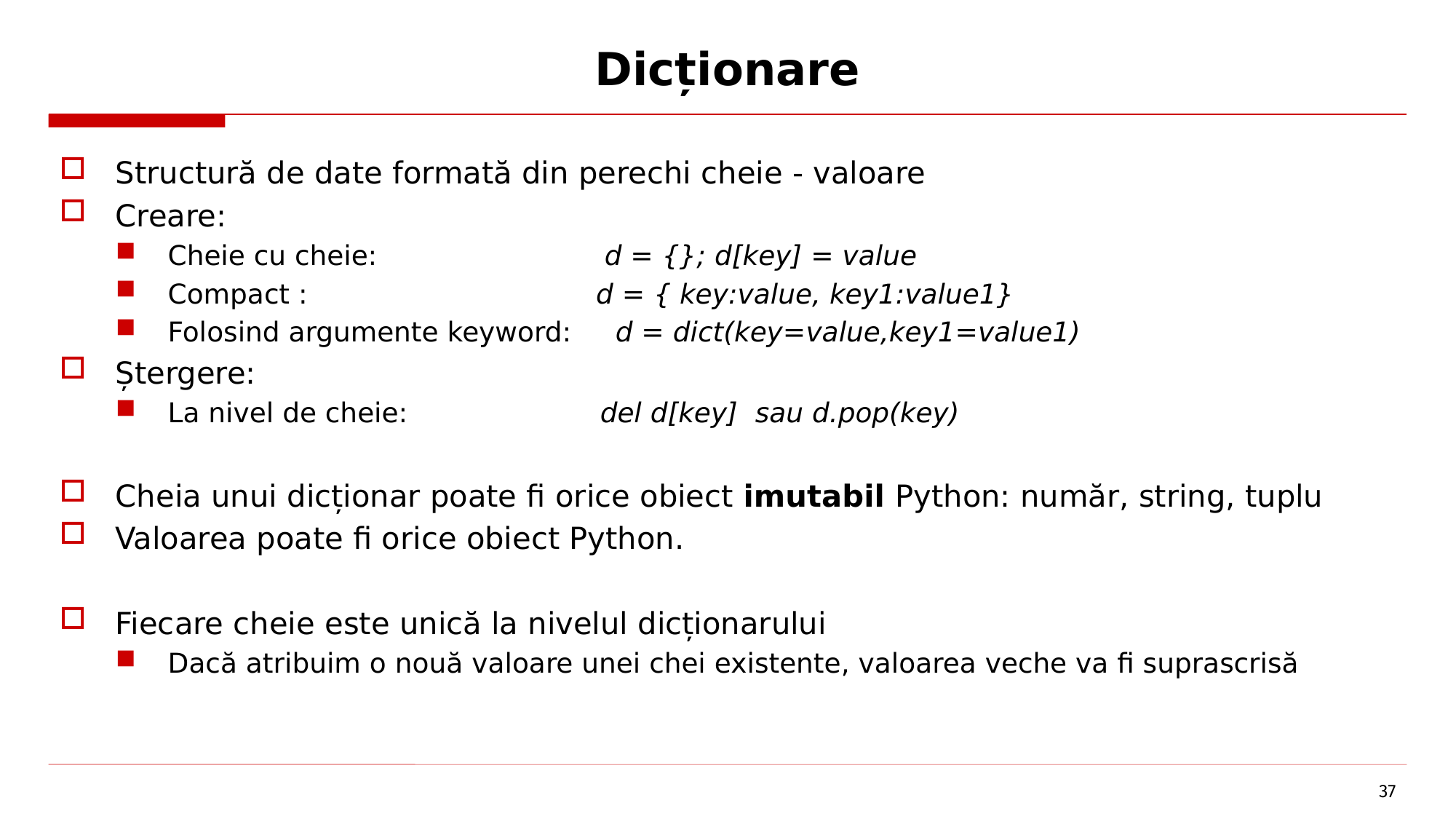

# Dicționare
Structură de date formată din perechi cheie - valoare
Creare:
Cheie cu cheie:                          d = {}; d[key] = value
Compact :                                 d = { key:value, key1:value1}
Folosind argumente keyword:     d = dict(key=value,key1=value1)
Ștergere:
La nivel de cheie:                      del d[key]  sau d.pop(key)

Cheia unui dicționar poate fi orice obiect imutabil Python: număr, string, tuplu
Valoarea poate fi orice obiect Python.

Fiecare cheie este unică la nivelul dicționarului
Dacă atribuim o nouă valoare unei chei existente, valoarea veche va fi suprascrisă

37